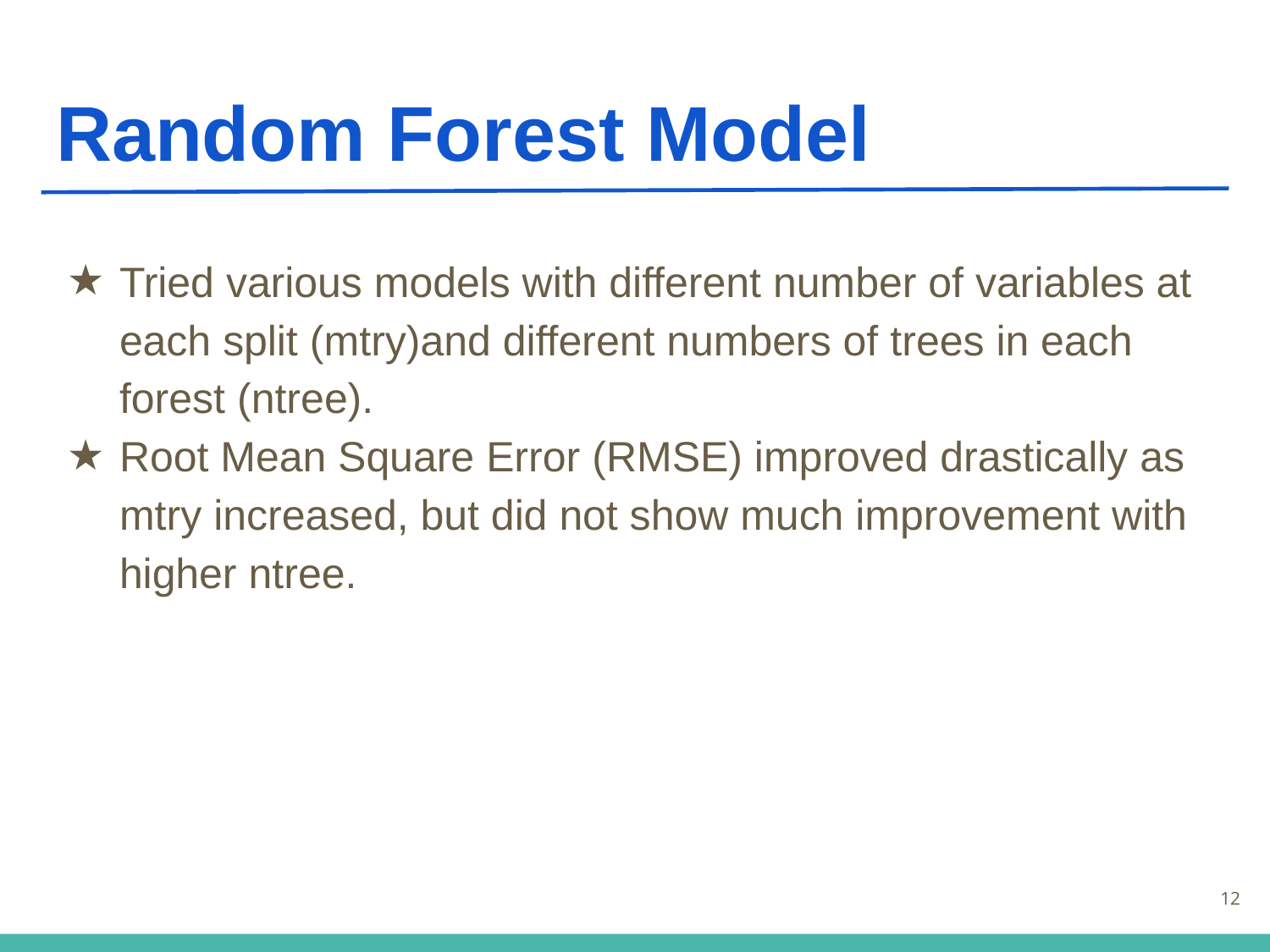

# Random Forest Model

Tried various models with different number of variables at each split (mtry)and different numbers of trees in each forest (ntree).
Root Mean Square Error (RMSE) improved drastically as mtry increased, but did not show much improvement with higher ntree.

12